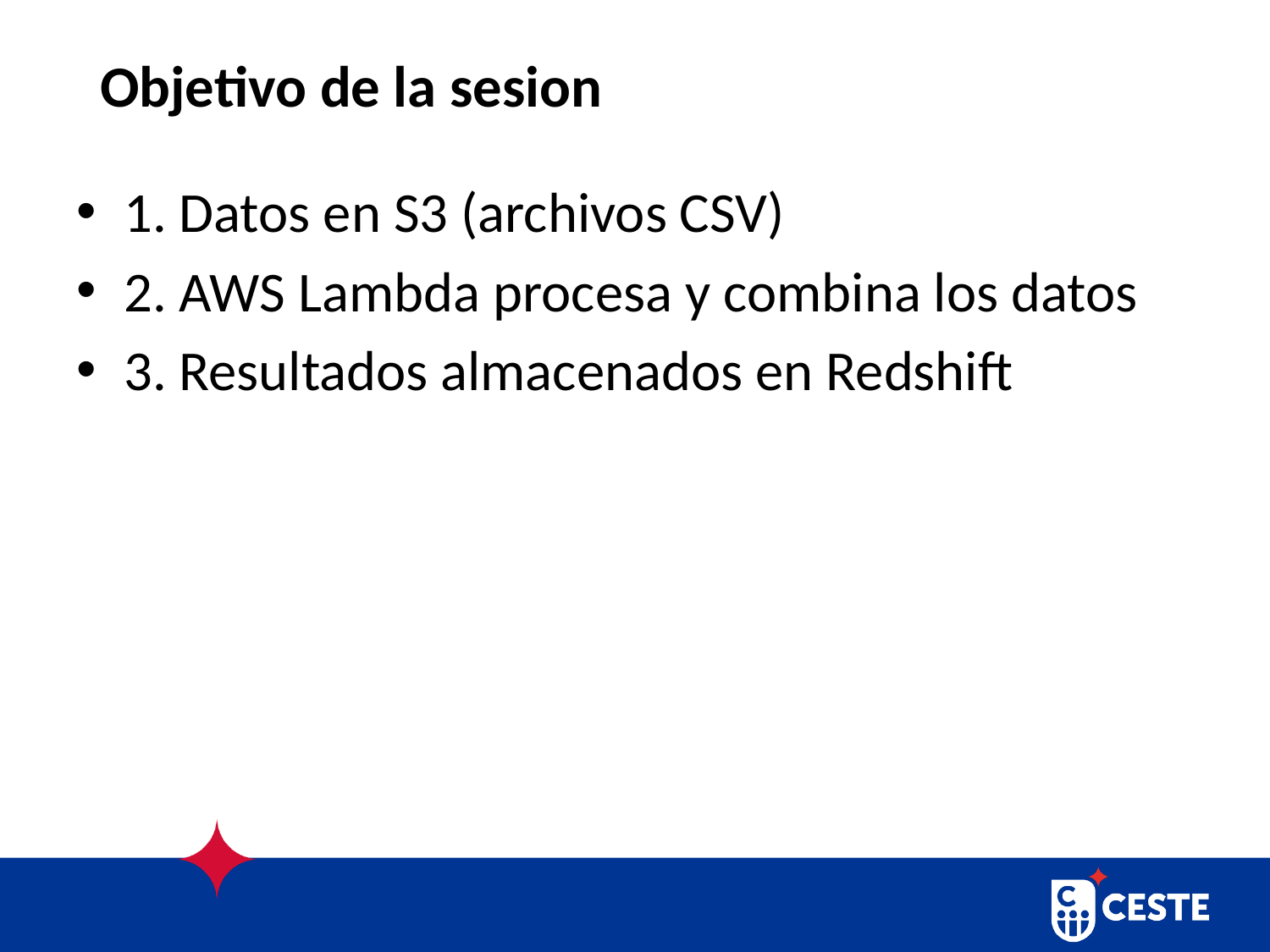

# Objetivo de la sesion
1. Datos en S3 (archivos CSV)
2. AWS Lambda procesa y combina los datos
3. Resultados almacenados en Redshift